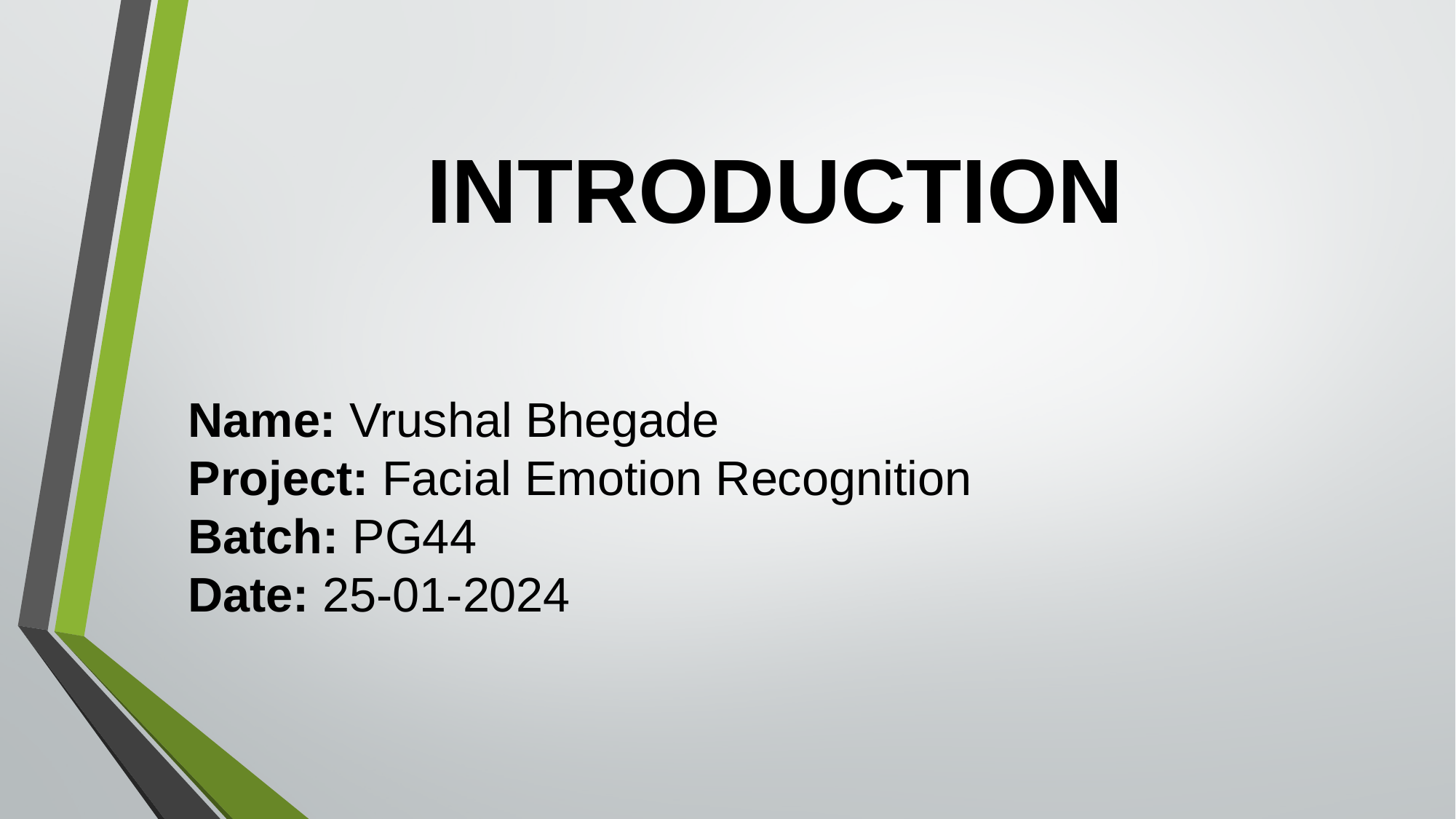

# INTRODUCTION
Name: Vrushal Bhegade
Project: Facial Emotion Recognition
Batch: PG44
Date: 25-01-2024